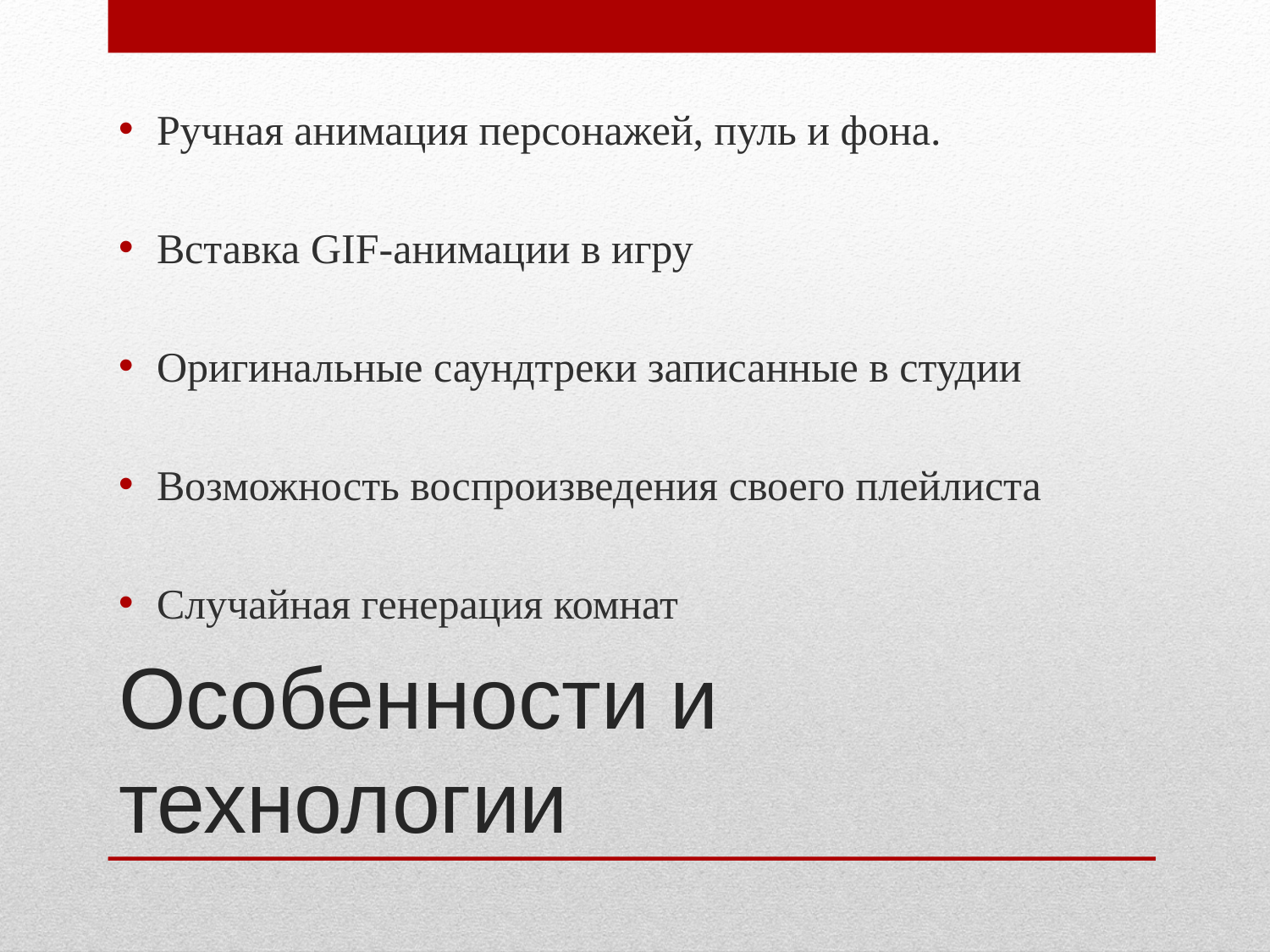

Ручная анимация персонажей, пуль и фона.

Вставка GIF-анимации в игру

Оригинальные саундтреки записанные в студии

Возможность воспроизведения своего плейлиста

Случайная генерация комнат
# Особенности и технологии